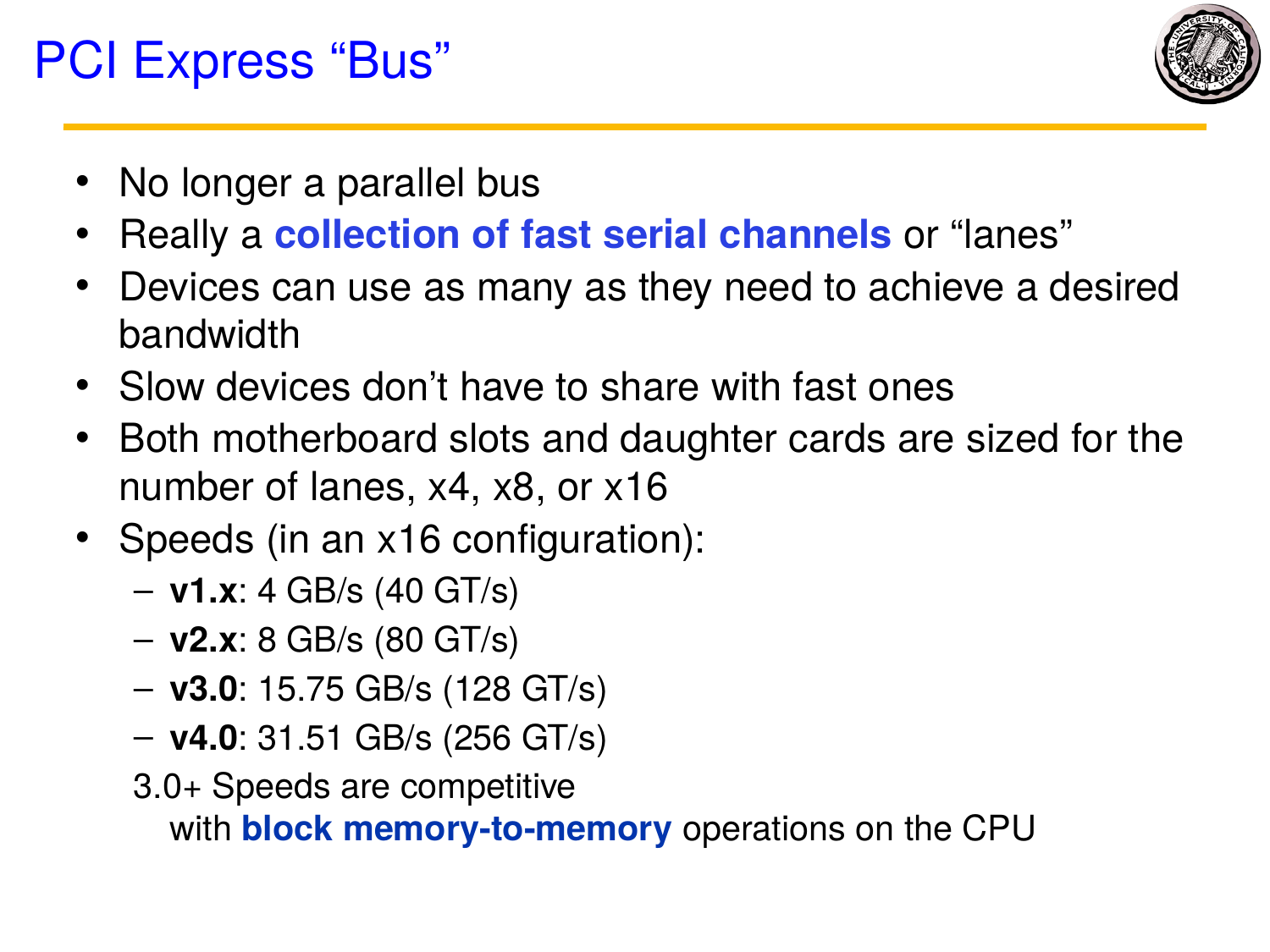

# PCI Express “Bus”
No longer a parallel bus
Really a collection of fast serial channels or “lanes”
Devices can use as many as they need to achieve a desired bandwidth
Slow devices don’t have to share with fast ones
Both motherboard slots and daughter cards are sized for the number of lanes, x4, x8, or x16
Speeds (in an x16 configuration):
v1.x: 4 GB/s (40 GT/s)
v2.x: 8 GB/s (80 GT/s)
v3.0: 15.75 GB/s (128 GT/s)
v4.0: 31.51 GB/s (256 GT/s)
3.0+ Speeds are competitive
with block memory-to-memory operations on the CPU